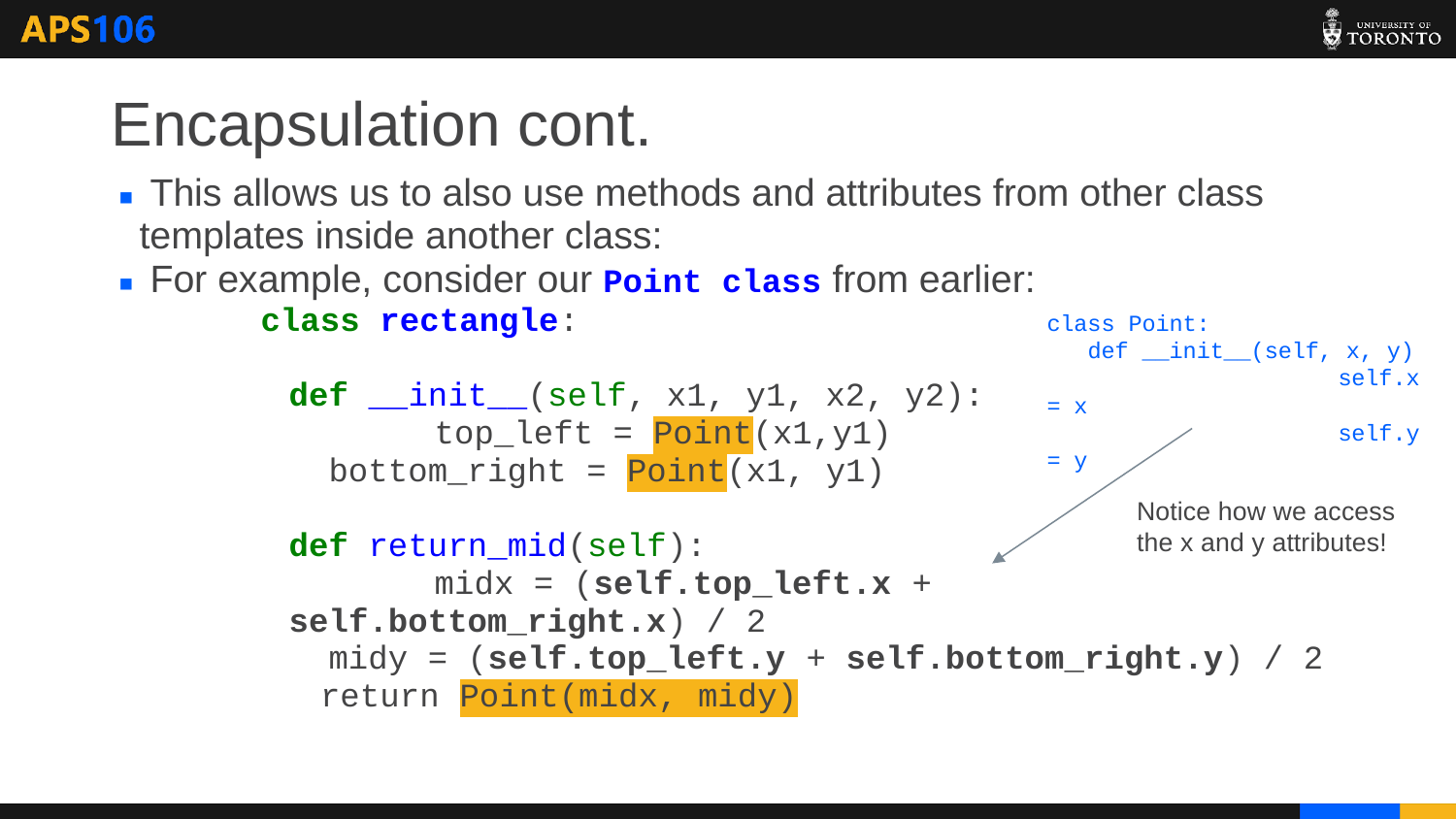

# Encapsulation cont.
 This allows us to also use methods and attributes from other class templates inside another class:
 For example, consider our Point class from earlier:
class rectangle:

	def __init__(self, x1, y1, x2, y2):
		top_left = Point(x1,y1)
	  bottom_right = Point(x1, y1)

	def return_mid(self):
		midx = (self.top_left.x + self.bottom_right.x) / 2
	  midy = (self.top_left.y + self.bottom_right.y) / 2
   return Point(midx, midy)

class Point:
   def __init__(self, x, y)
		self.x = x
		self.y = y
Notice how we access the x and y attributes!